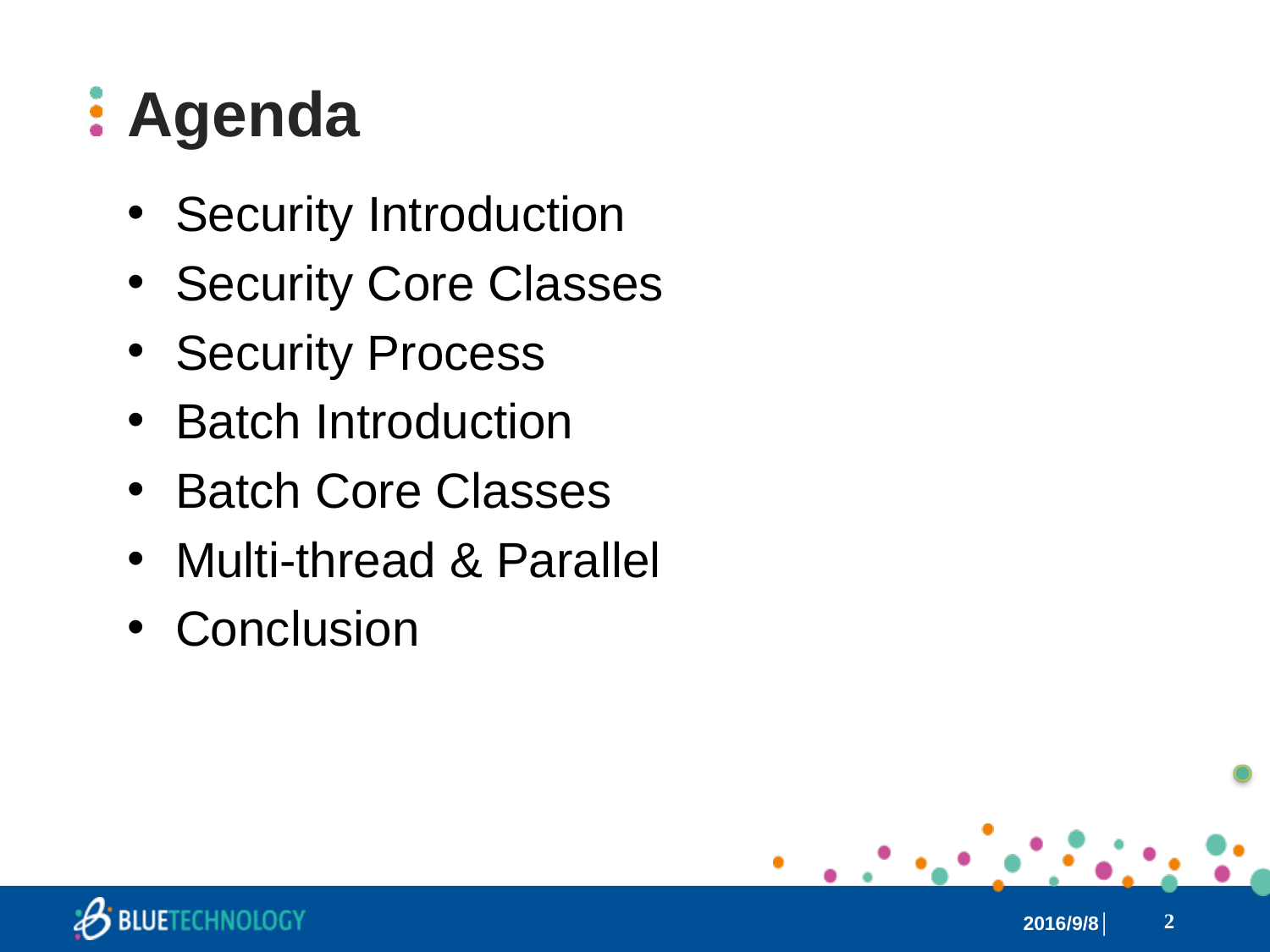

# Agenda
Security Introduction
Security Core Classes
Security Process
Batch Introduction
Batch Core Classes
Multi-thread & Parallel
Conclusion